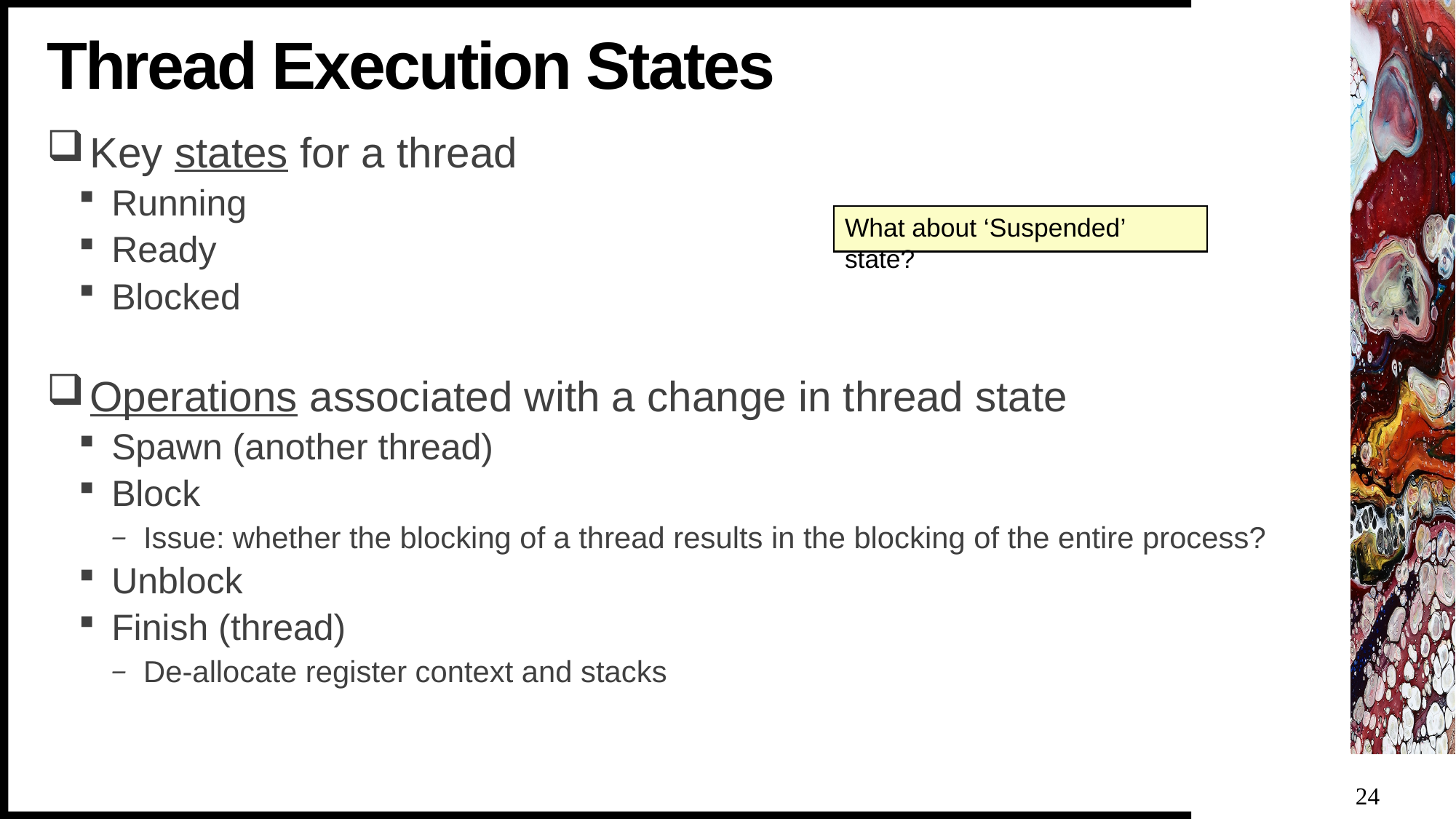

# Thread Execution States
Key states for a thread
Running
Ready
Blocked
Operations associated with a change in thread state
Spawn (another thread)
Block
Issue: whether the blocking of a thread results in the blocking of the entire process?
Unblock
Finish (thread)
De-allocate register context and stacks

What about ‘Suspended’ state?
24